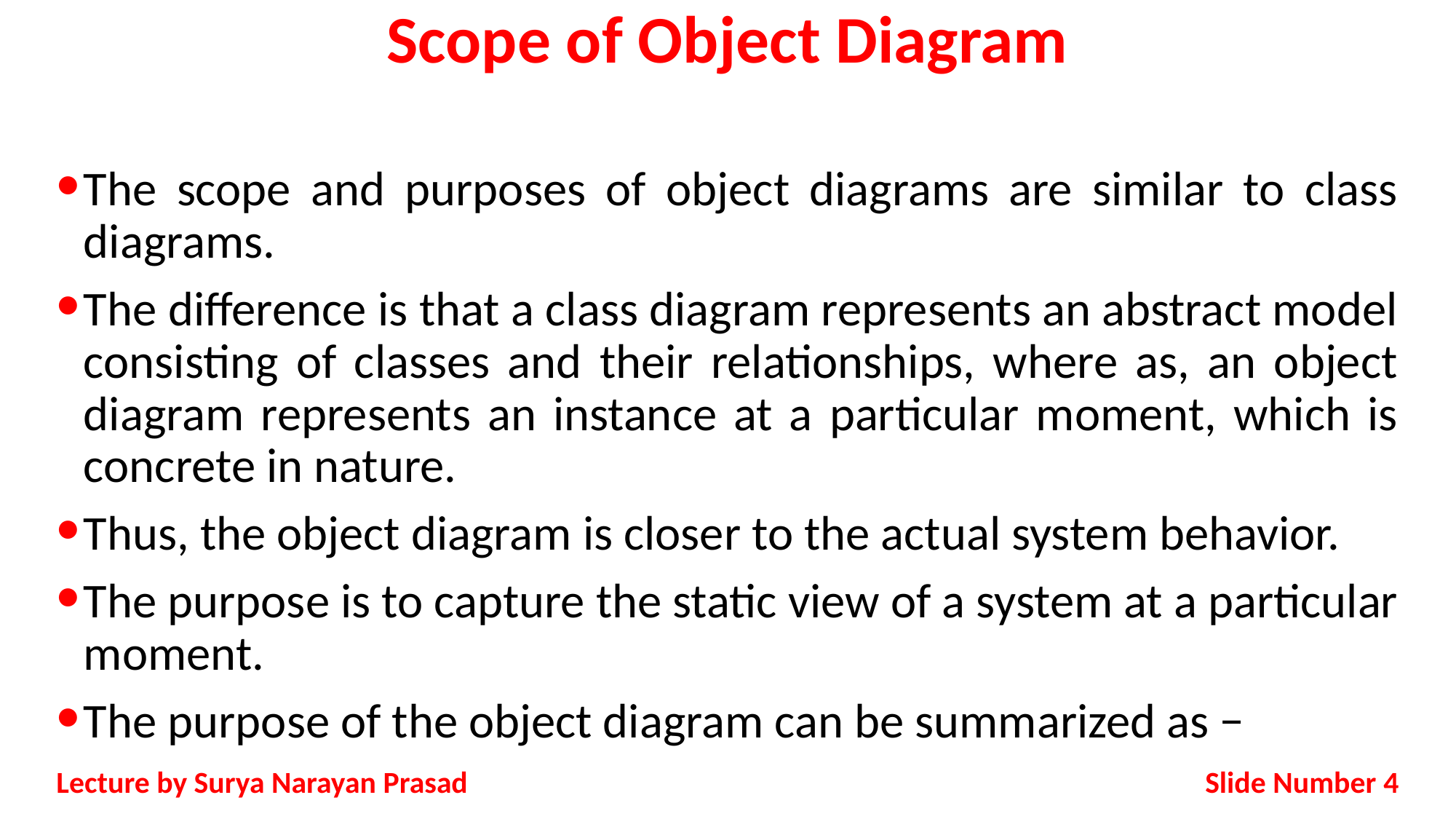

# Scope of Object Diagram
The scope and purposes of object diagrams are similar to class diagrams.
The difference is that a class diagram represents an abstract model consisting of classes and their relationships, where as, an object diagram represents an instance at a particular moment, which is concrete in nature.
Thus, the object diagram is closer to the actual system behavior.
The purpose is to capture the static view of a system at a particular moment.
The purpose of the object diagram can be summarized as −

Forward and reverse engineering.

Object relationships of a system

Static view of an interaction.

Understand object behaviour and their relationship from practical perspective
Slide Number 4
Lecture by Surya Narayan Prasad